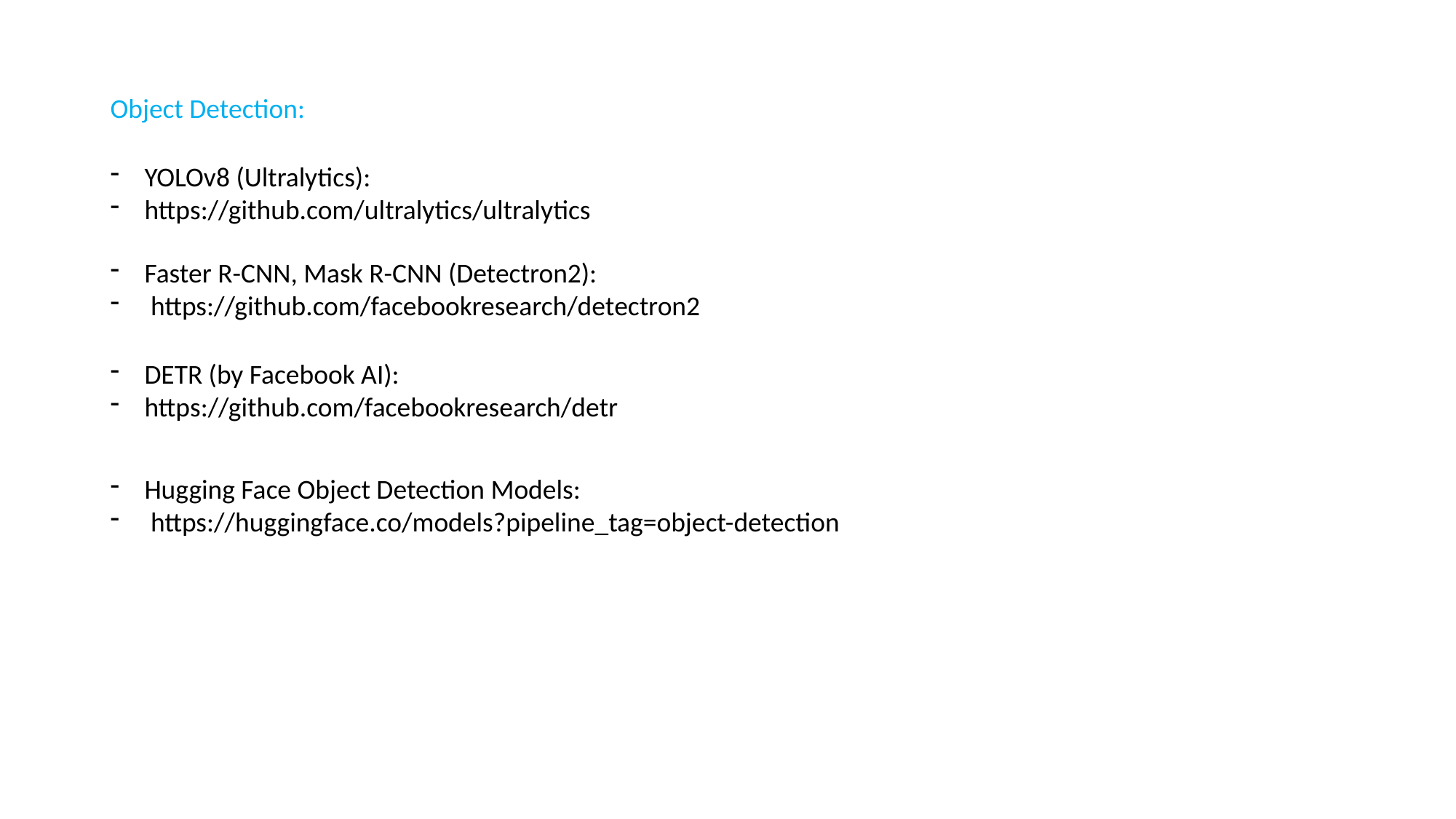

Object Detection:
YOLOv8 (Ultralytics):
https://github.com/ultralytics/ultralytics
Faster R-CNN, Mask R-CNN (Detectron2):
 https://github.com/facebookresearch/detectron2
DETR (by Facebook AI):
https://github.com/facebookresearch/detr
Hugging Face Object Detection Models:
 https://huggingface.co/models?pipeline_tag=object-detection